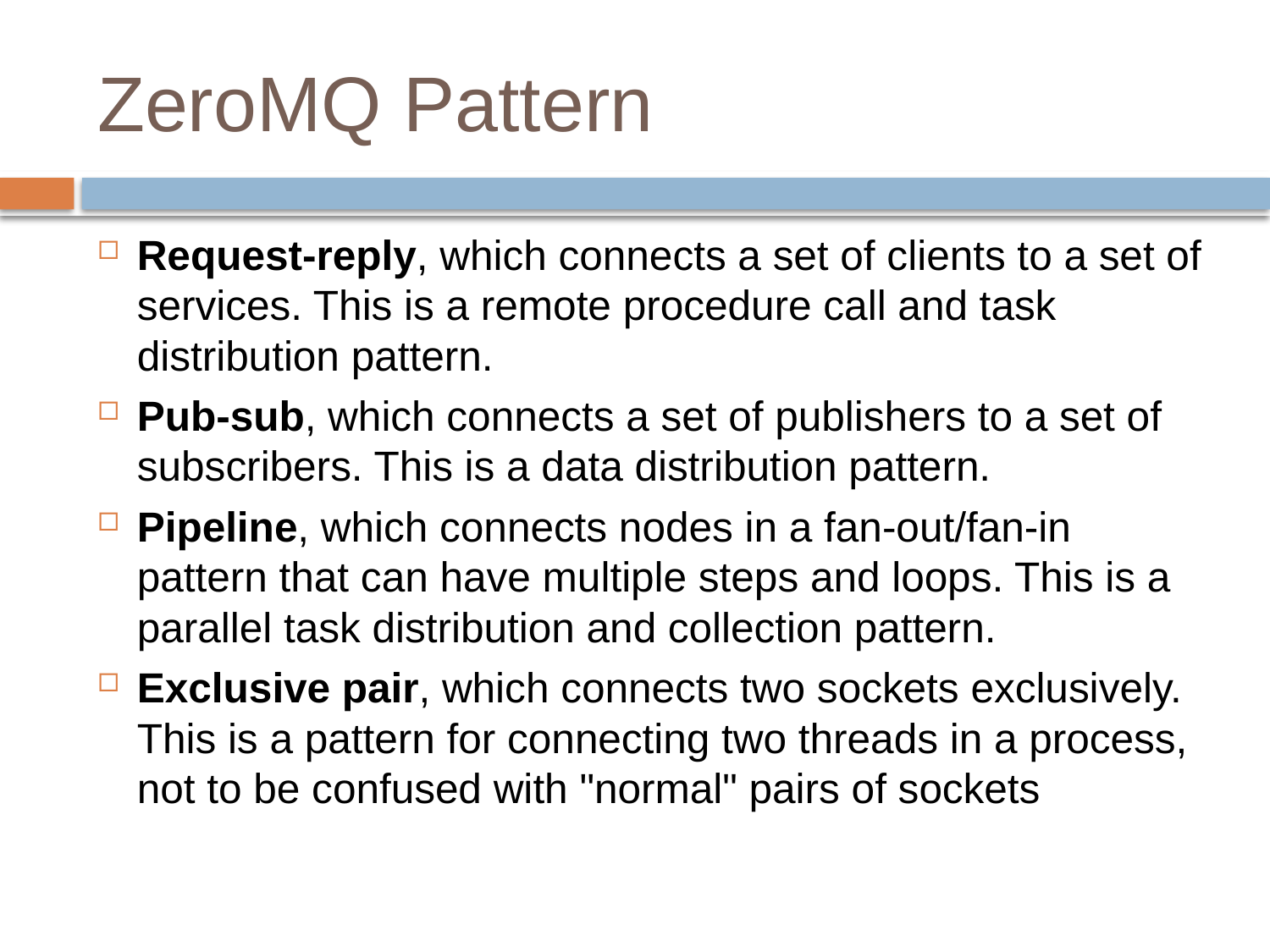

# ZeroMQ Pattern
Request-reply, which connects a set of clients to a set of services. This is a remote procedure call and task distribution pattern.
Pub-sub, which connects a set of publishers to a set of subscribers. This is a data distribution pattern.
Pipeline, which connects nodes in a fan-out/fan-in pattern that can have multiple steps and loops. This is a parallel task distribution and collection pattern.
Exclusive pair, which connects two sockets exclusively. This is a pattern for connecting two threads in a process, not to be confused with "normal" pairs of sockets